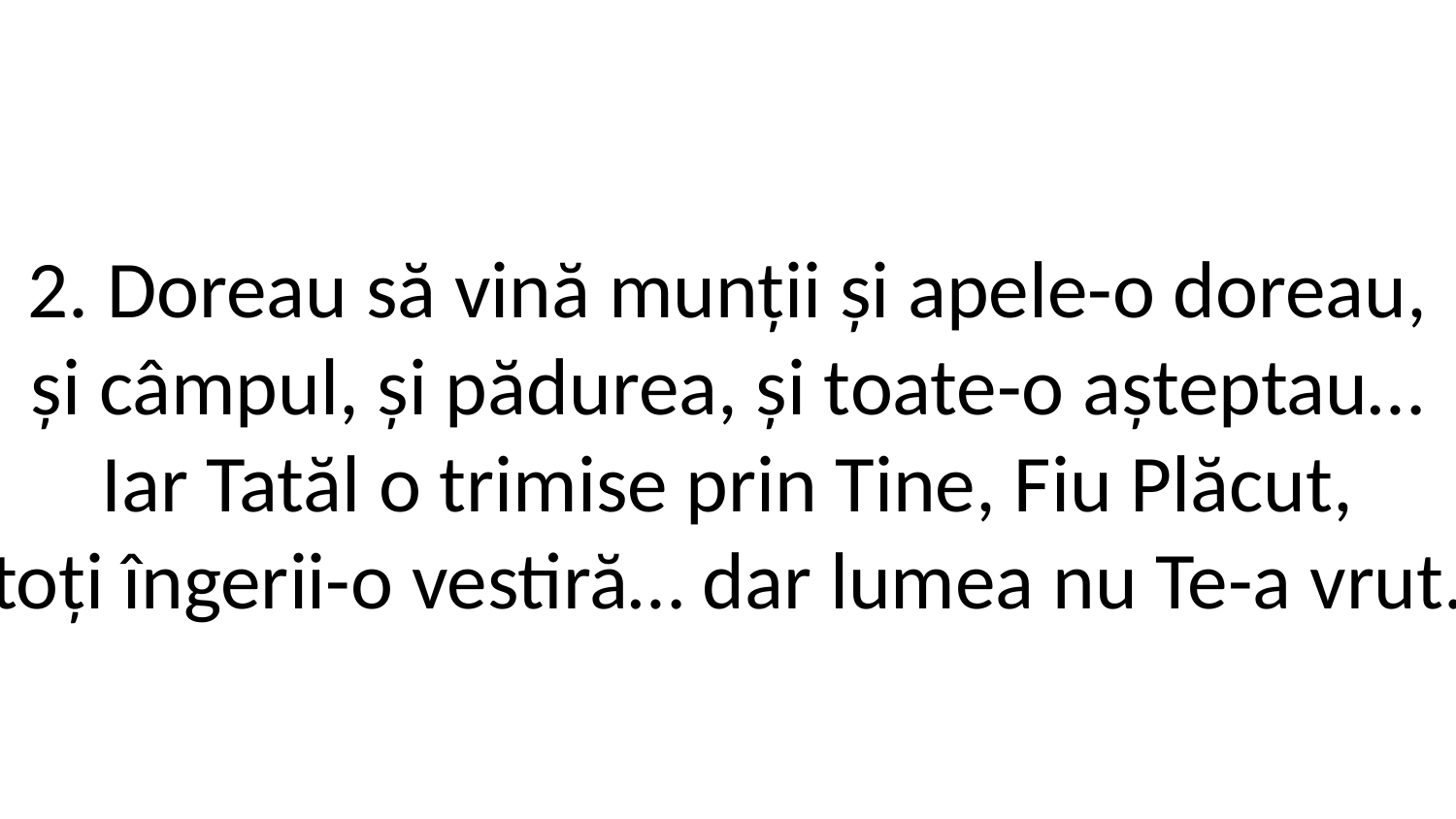

2. Doreau să vină munții și apele-o doreau,
și câmpul, și pădurea, și toate-o așteptau…
Iar Tatăl o trimise prin Tine, Fiu Plăcut,
toți îngerii-o vestiră… dar lumea nu Te-a vrut.